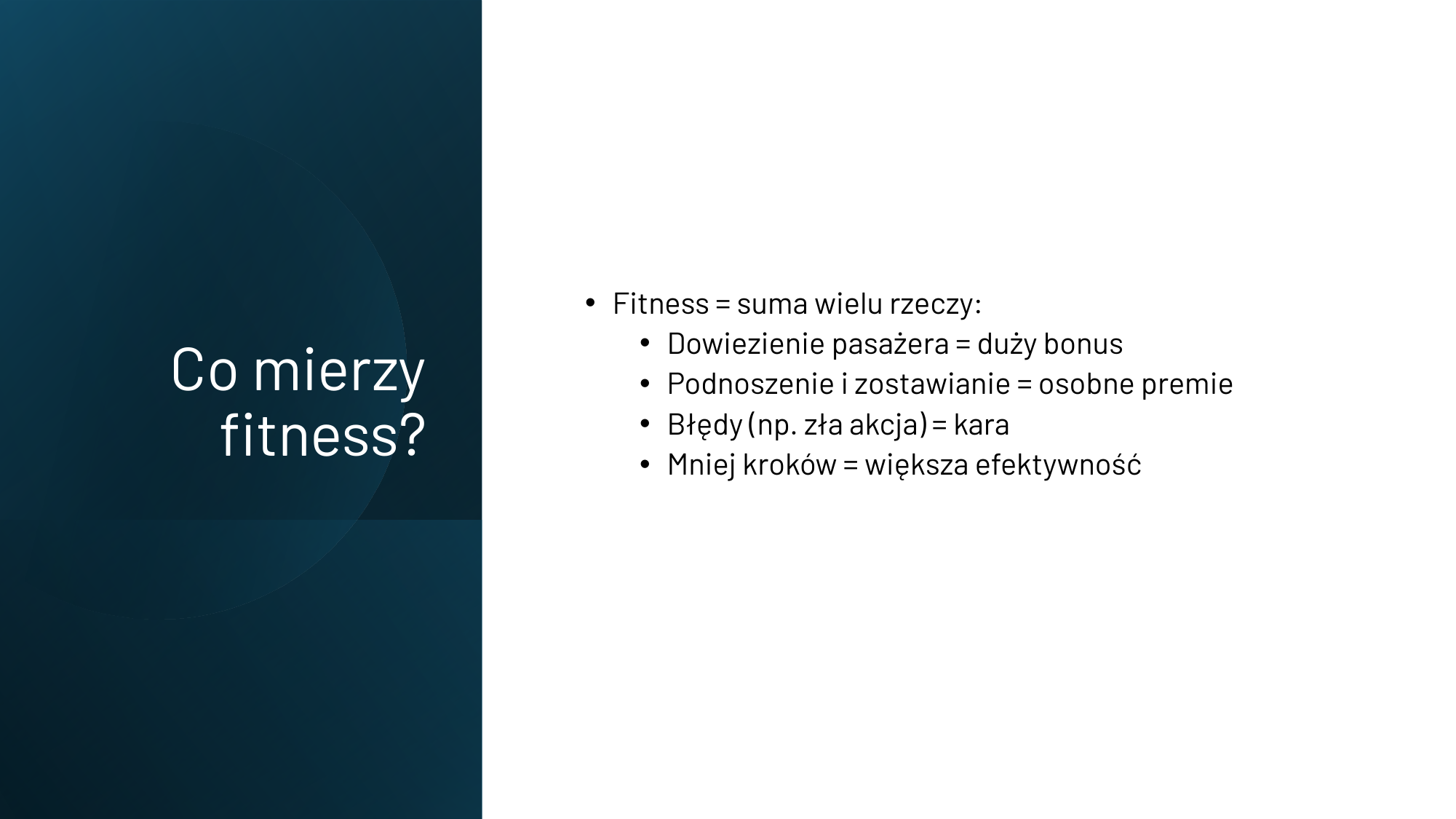

# Co mierzy fitness?
Fitness = suma wielu rzeczy:
Dowiezienie pasażera = duży bonus
Podnoszenie i zostawianie = osobne premie
Błędy (np. zła akcja) = kara
Mniej kroków = większa efektywność